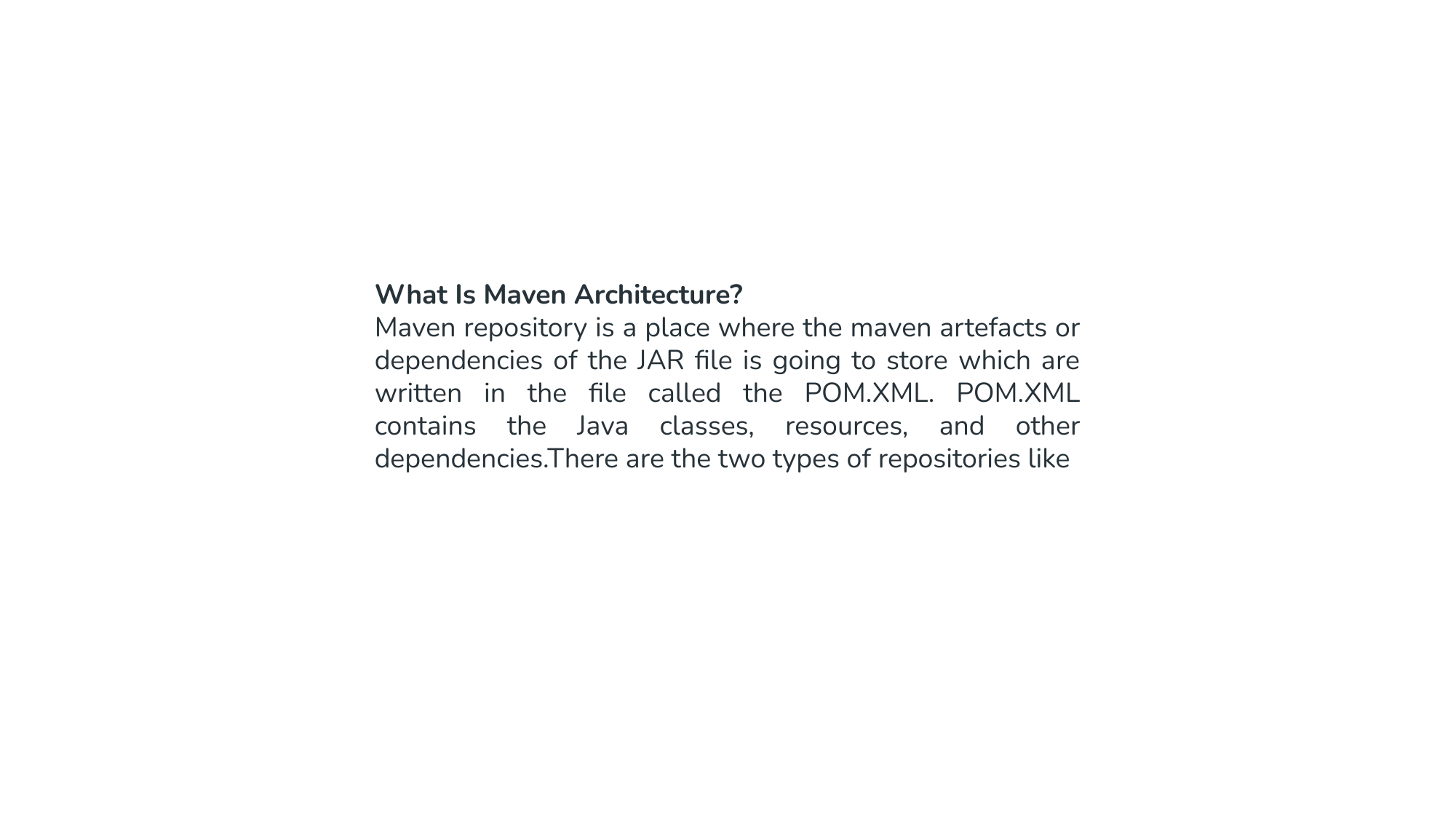

What Is Maven Architecture?
Maven repository is a place where the maven artefacts or dependencies of the JAR file is going to store which are written in the file called the POM.XML. POM.XML contains the Java classes, resources, and other dependencies.There are the two types of repositories like